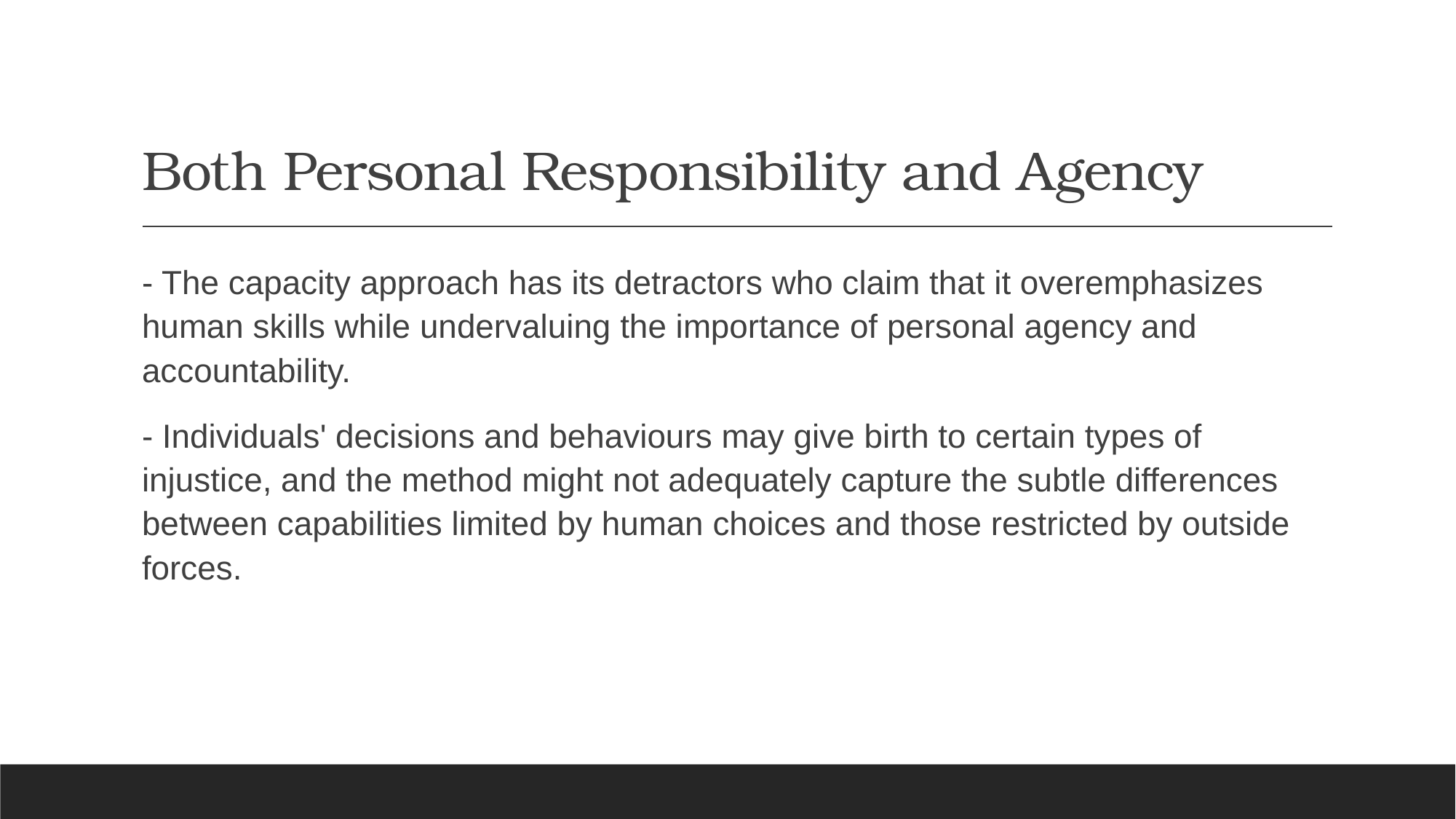

# Both Personal Responsibility and Agency
- The capacity approach has its detractors who claim that it overemphasizes human skills while undervaluing the importance of personal agency and accountability.
- Individuals' decisions and behaviours may give birth to certain types of injustice, and the method might not adequately capture the subtle differences between capabilities limited by human choices and those restricted by outside forces.